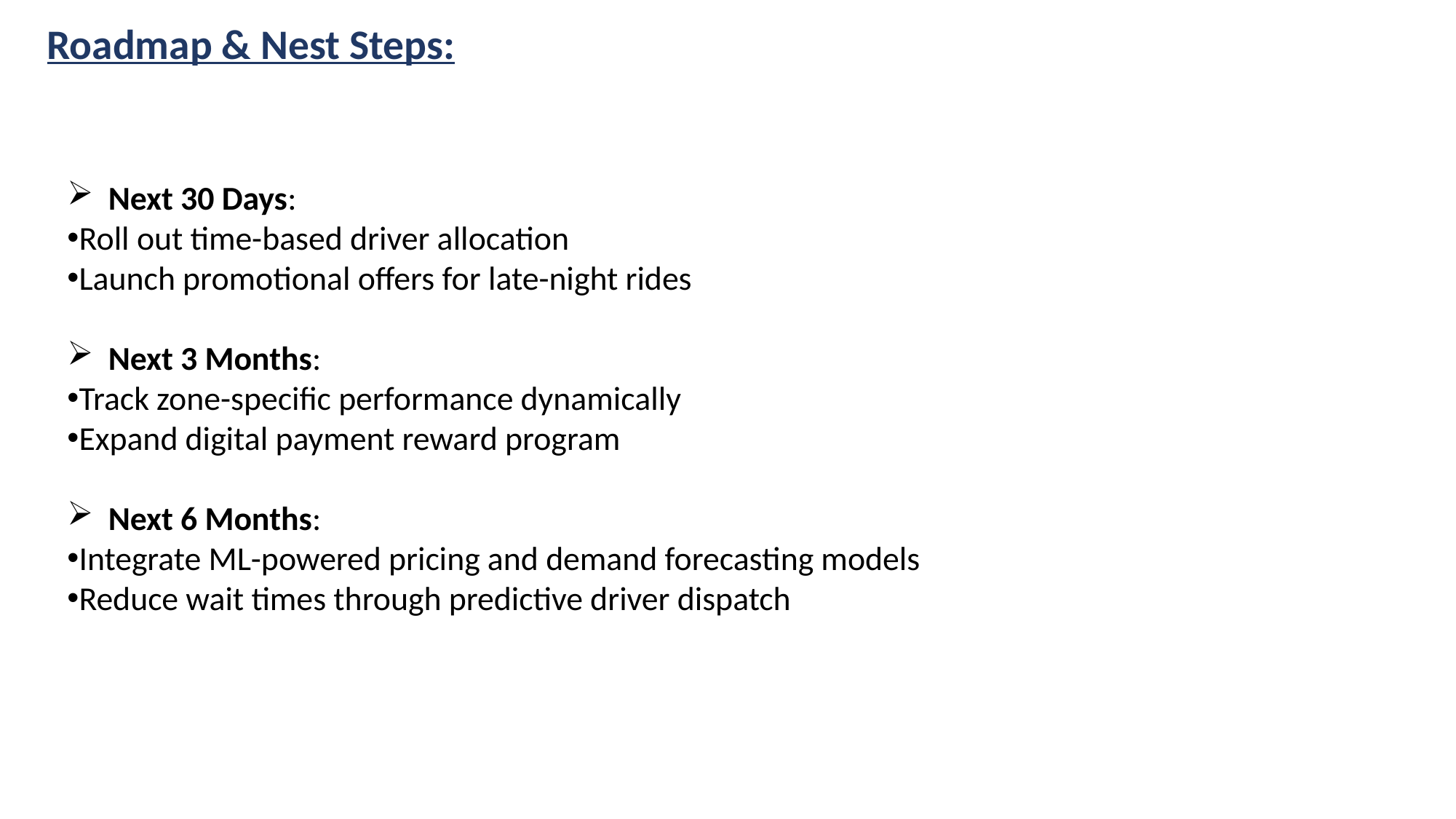

# Roadmap & Nest Steps:
Next 30 Days:
Roll out time-based driver allocation
Launch promotional offers for late-night rides

Next 3 Months:
Track zone-specific performance dynamically
Expand digital payment reward program

Next 6 Months:
Integrate ML-powered pricing and demand forecasting models
Reduce wait times through predictive driver dispatch